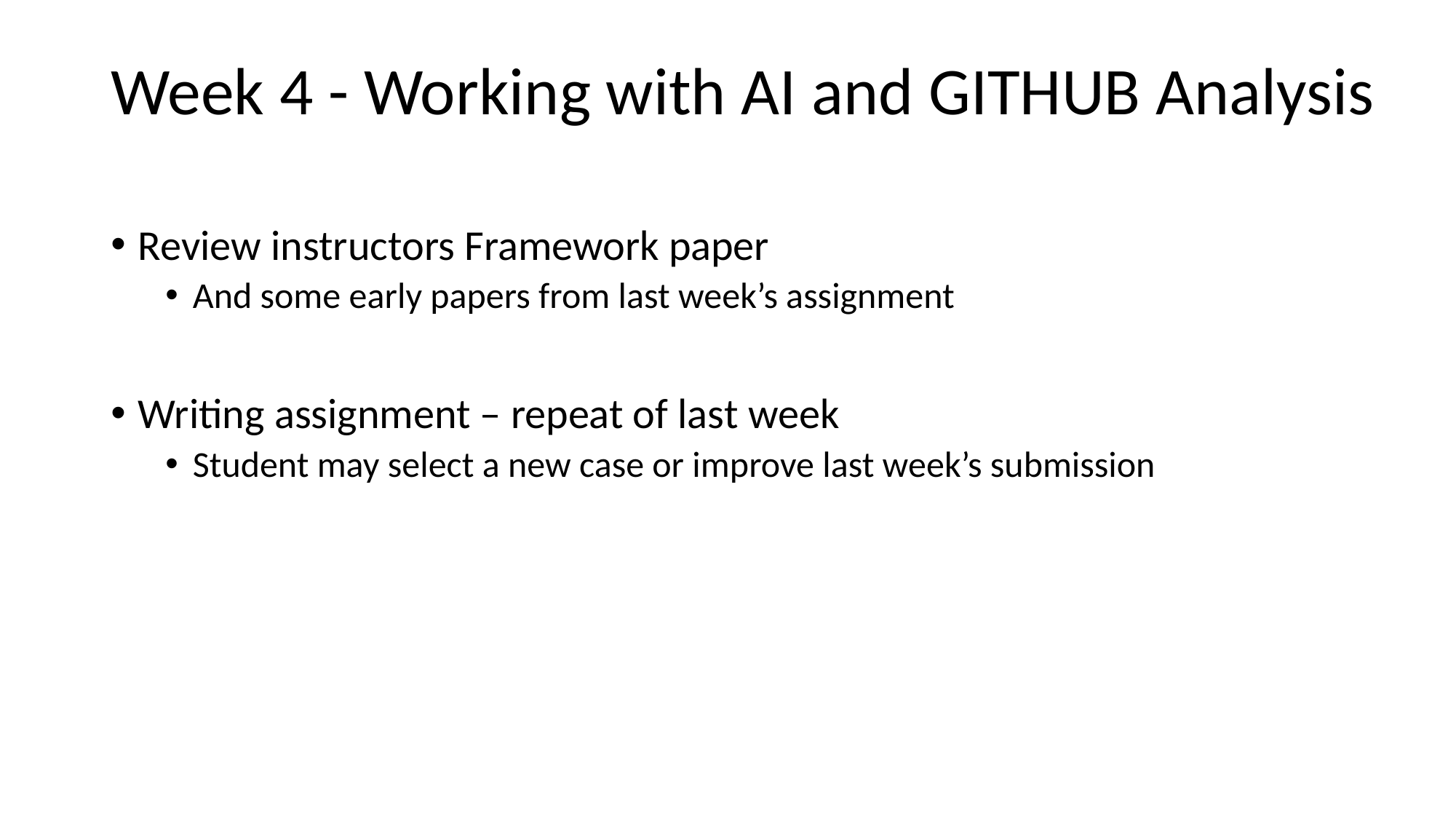

# Week 4 - Working with AI and GITHUB Analysis
Review instructors Framework paper
And some early papers from last week’s assignment

Writing assignment – repeat of last week
Student may select a new case or improve last week’s submission